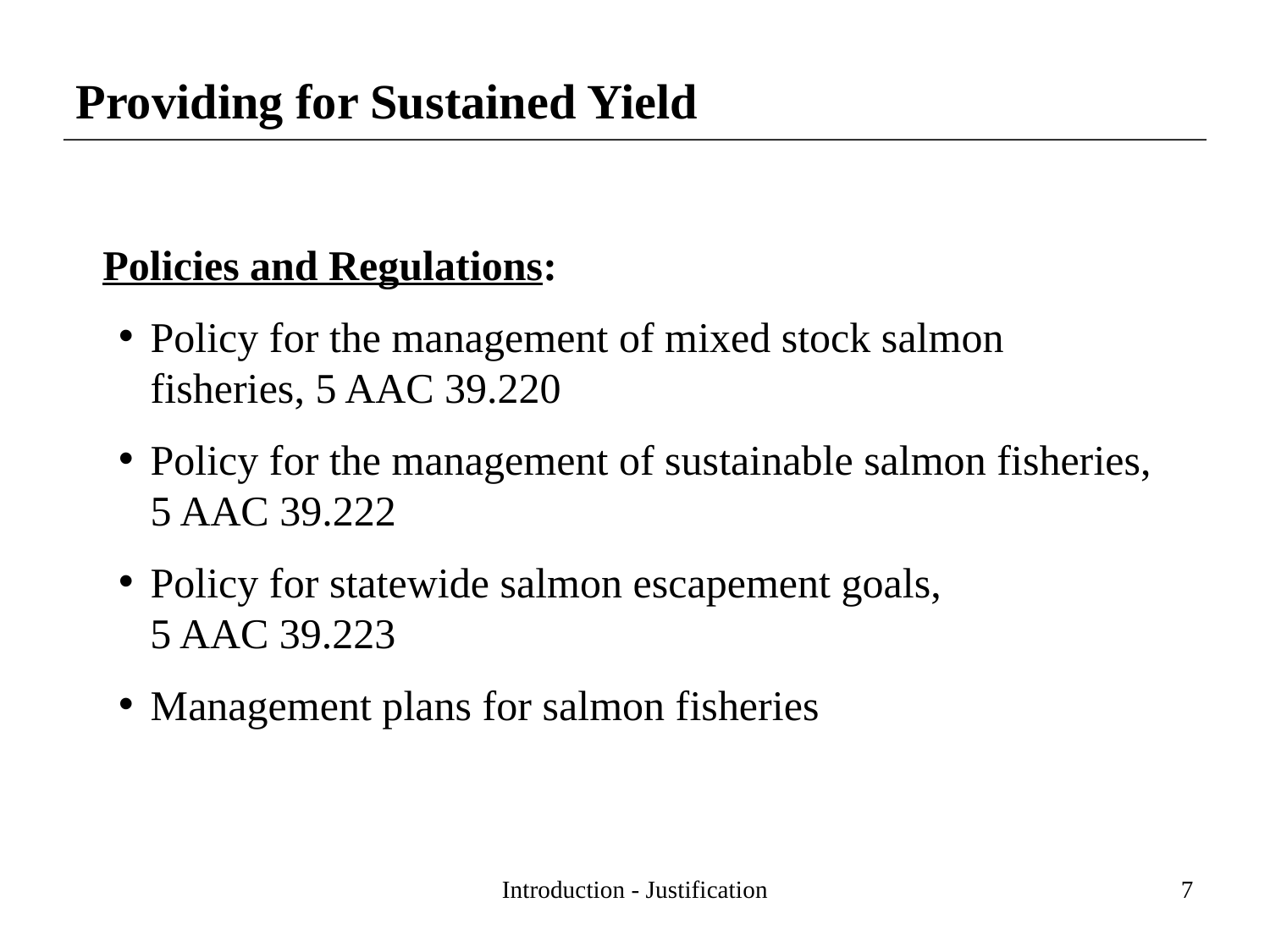

Providing for Sustained Yield

Policies and Regulations:
Policy for the management of mixed stock salmon fisheries, 5 AAC 39.220
Policy for the management of sustainable salmon fisheries, 5 AAC 39.222
Policy for statewide salmon escapement goals,
5 AAC 39.223
Management plans for salmon fisheries
Introduction - Justification
7